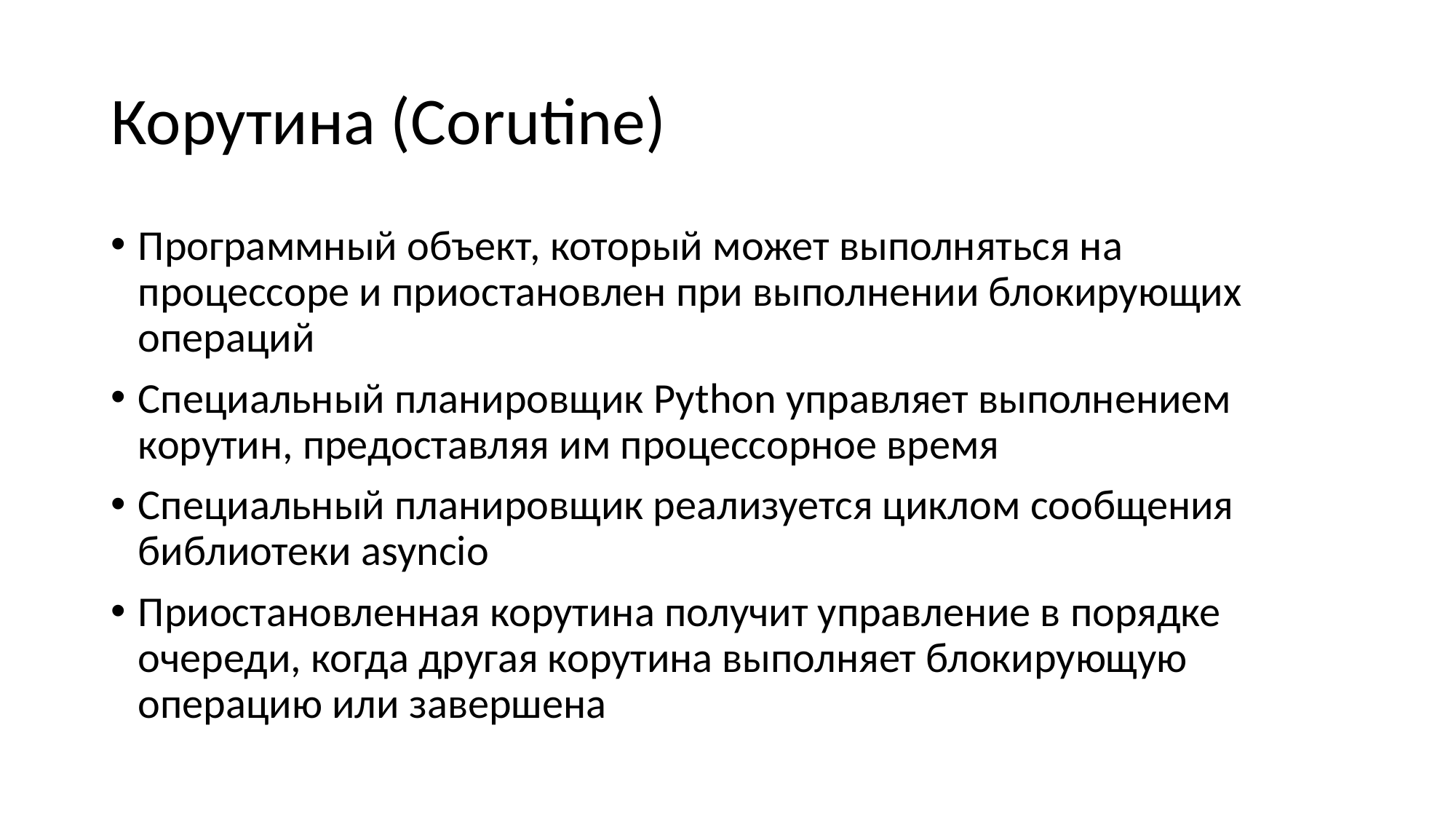

# Корутина (Corutine)
Программный объект, который может выполняться на процессоре и приостановлен при выполнении блокирующих операций
Специальный планировщик Python управляет выполнением корутин, предоставляя им процессорное время
Специальный планировщик реализуется циклом сообщения библиотеки asyncio
Приостановленная корутина получит управление в порядке очереди, когда другая корутина выполняет блокирующую операцию или завершена